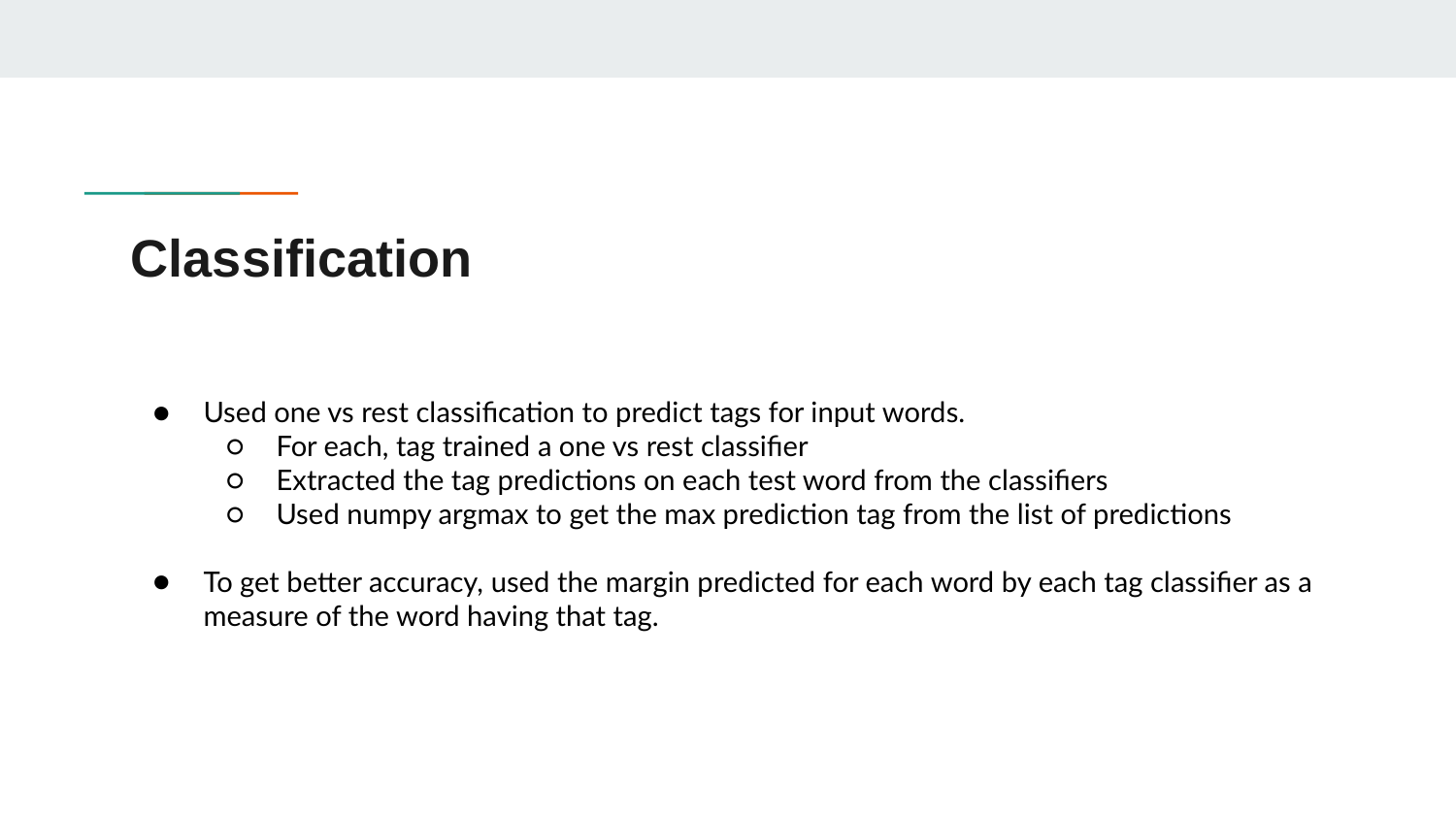

# Classification
Used one vs rest classification to predict tags for input words.
For each, tag trained a one vs rest classifier
Extracted the tag predictions on each test word from the classifiers
Used numpy argmax to get the max prediction tag from the list of predictions

To get better accuracy, used the margin predicted for each word by each tag classifier as a measure of the word having that tag.